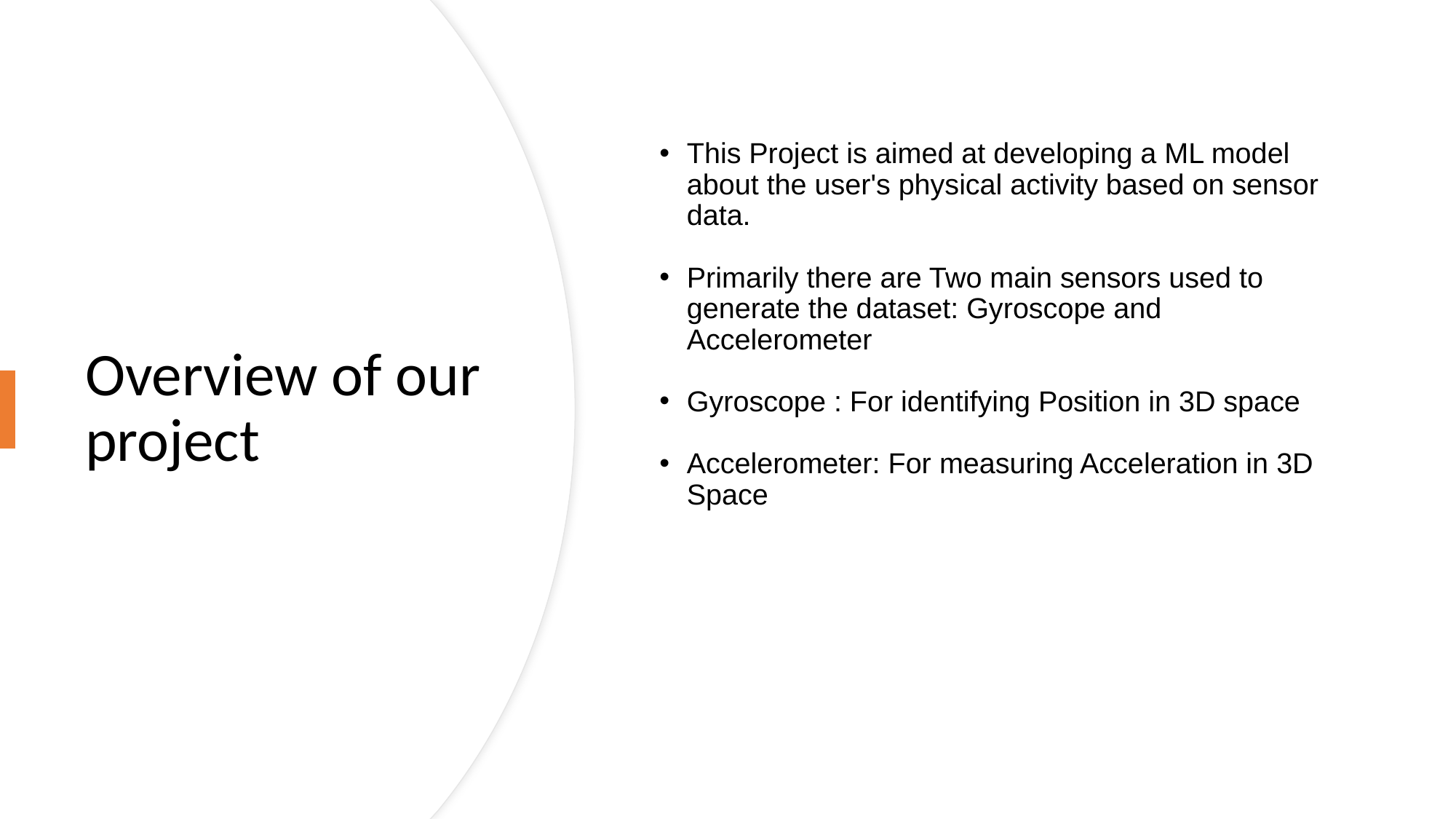

This Project is aimed at developing a ML model about the user's physical activity based on sensor data.

Primarily there are Two main sensors used to generate the dataset: Gyroscope and Accelerometer

Gyroscope : For identifying Position in 3D space

Accelerometer: For measuring Acceleration in 3D Space

# Overview of our project